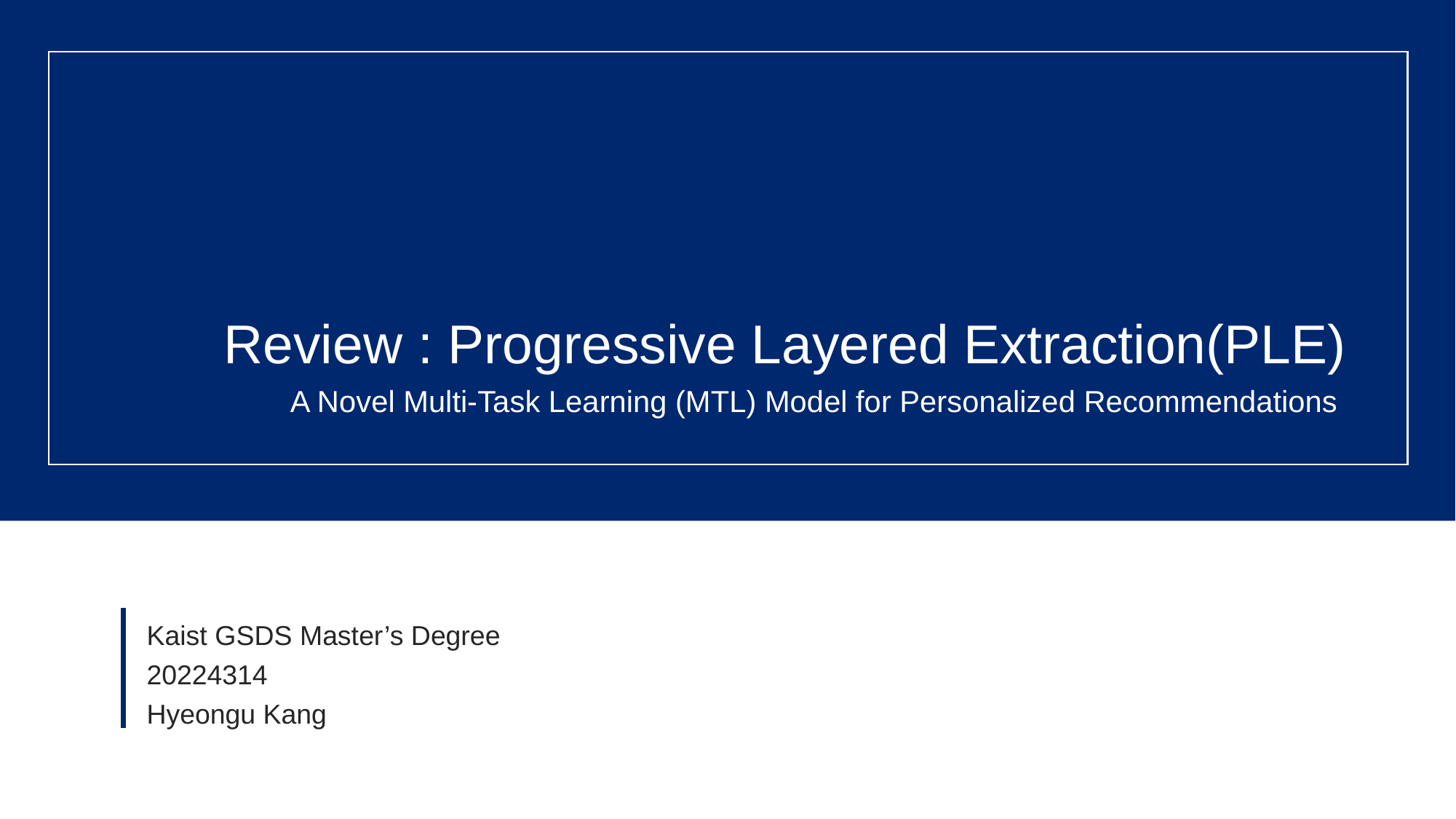

Review : Progressive Layered Extraction(PLE)
A Novel Multi-Task Learning (MTL) Model for Personalized Recommendations
Kaist GSDS Master’s Degree
20224314
Hyeongu Kang